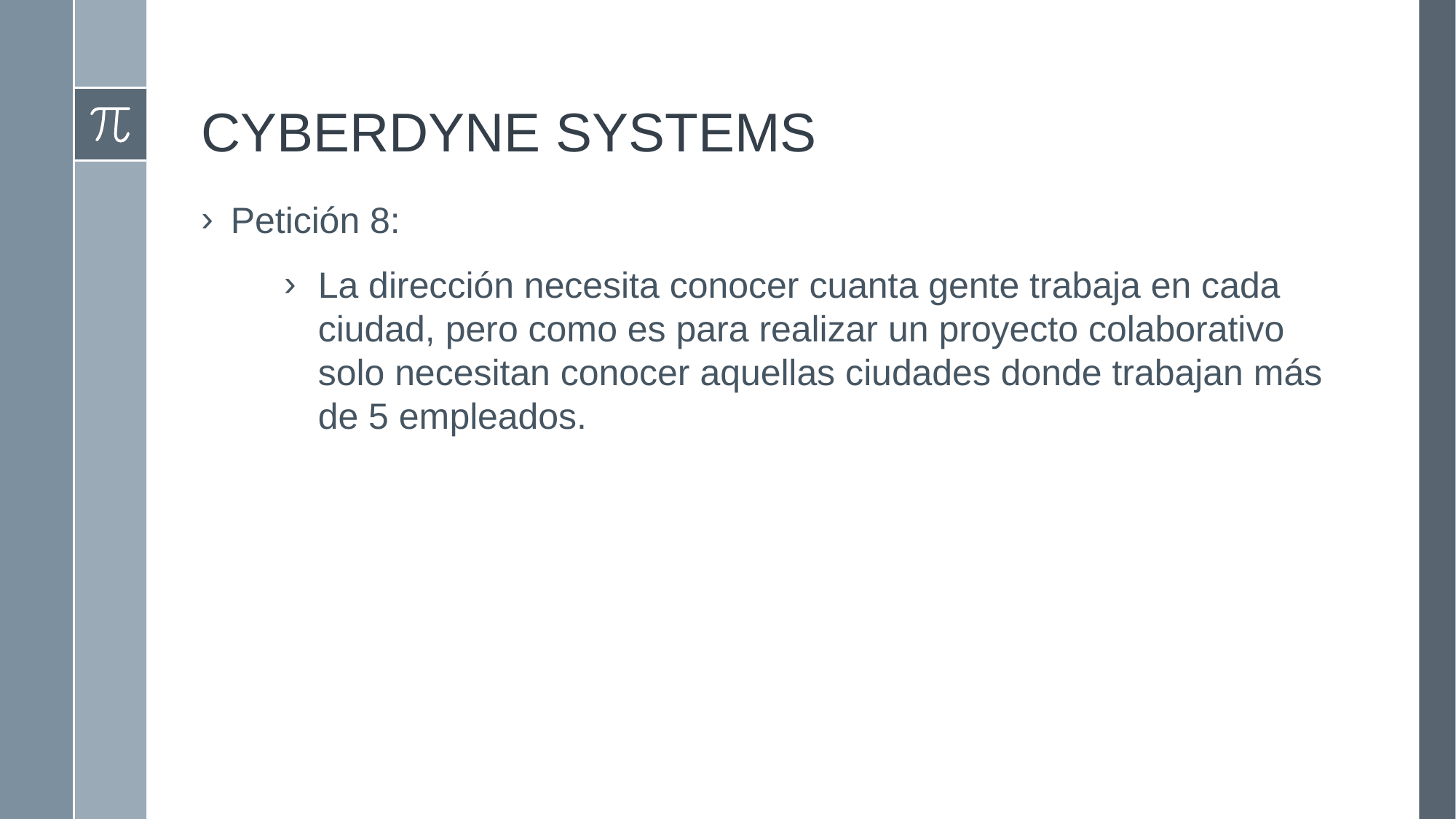

# CYBERDYNE SYSTEMS
Petición 8:
La dirección necesita conocer cuanta gente trabaja en cada ciudad, pero como es para realizar un proyecto colaborativo solo necesitan conocer aquellas ciudades donde trabajan más de 5 empleados.